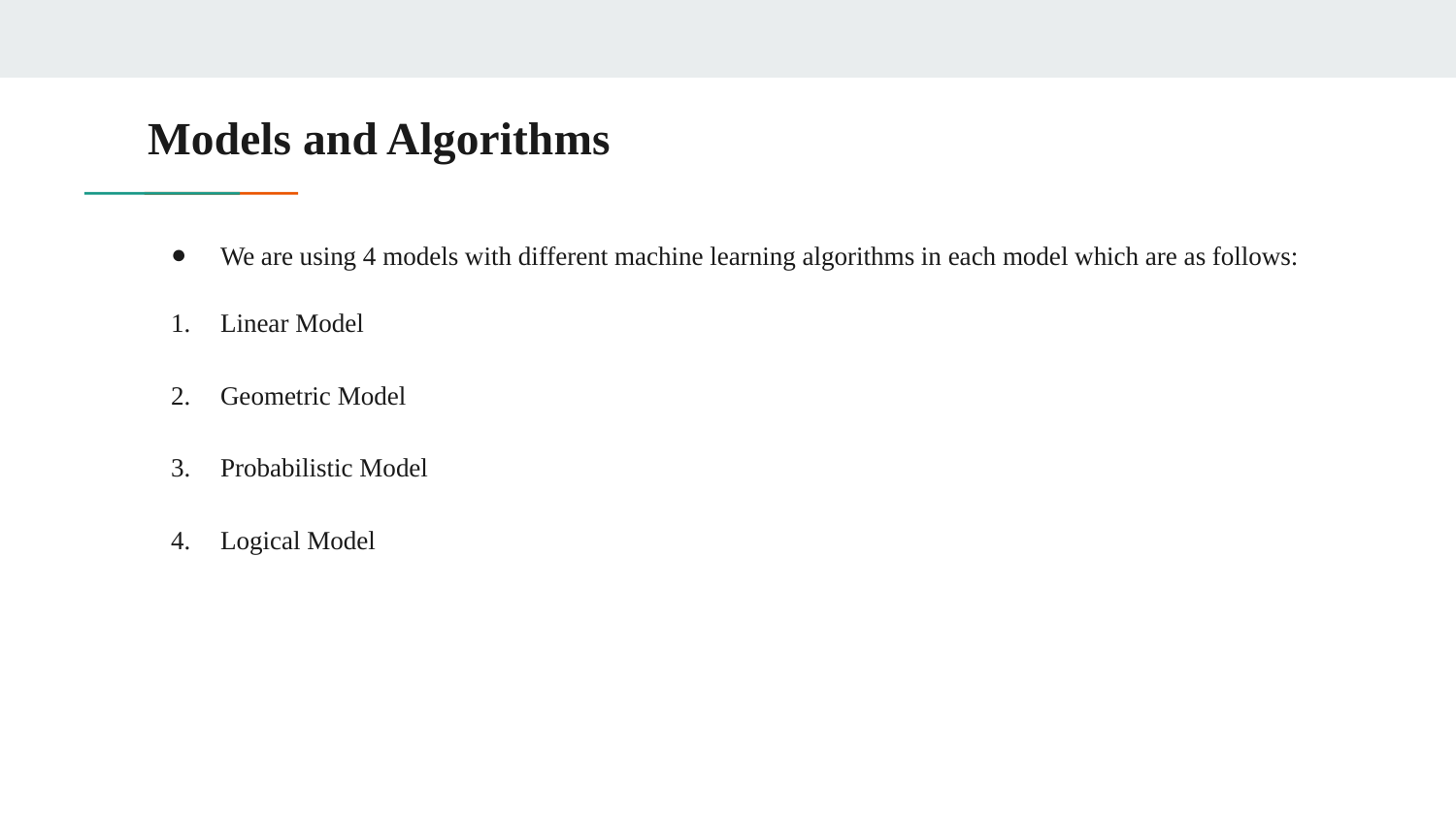

# Models and Algorithms
We are using 4 models with different machine learning algorithms in each model which are as follows:
Linear Model
Geometric Model
Probabilistic Model
Logical Model